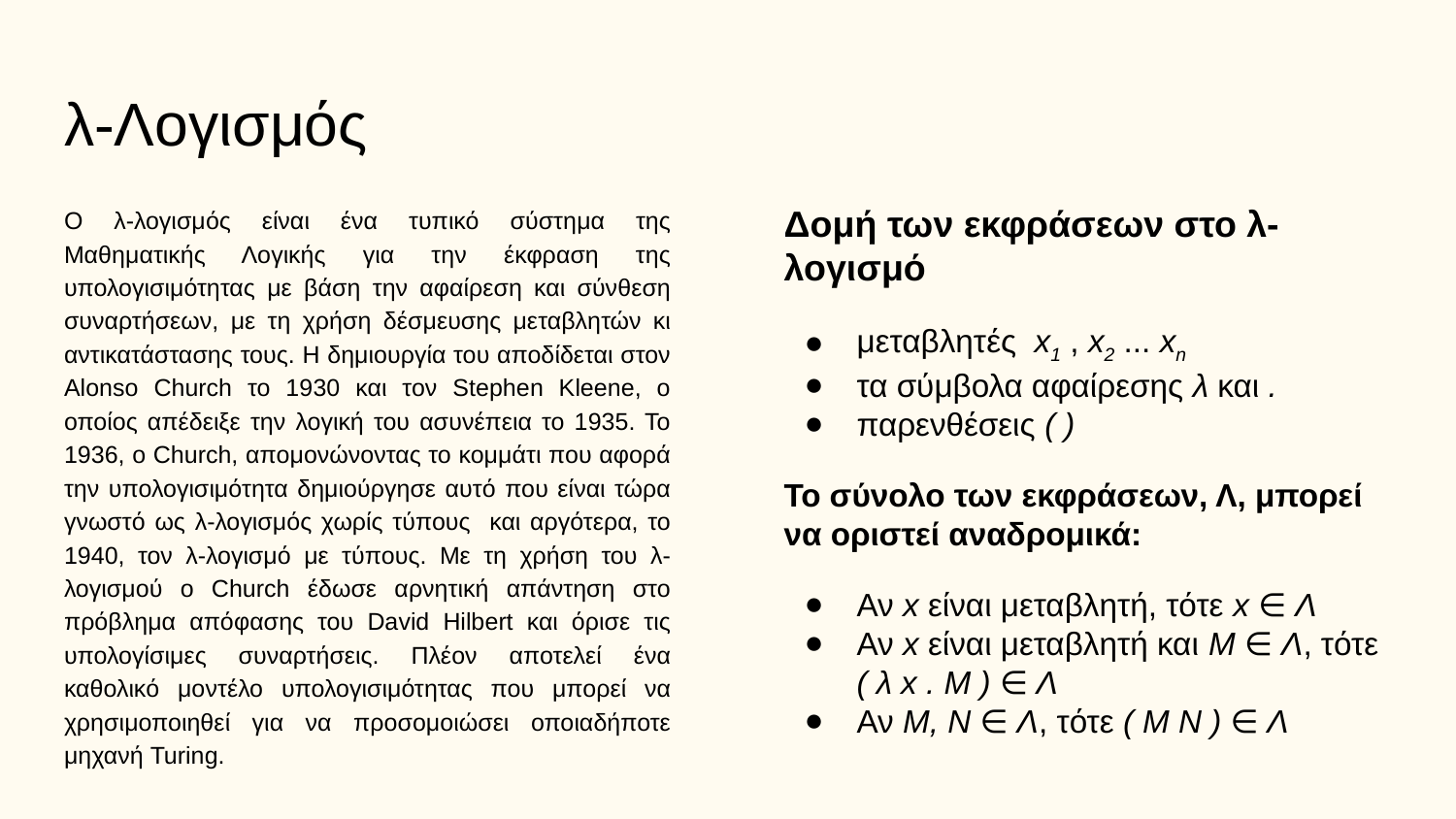

# λ-Λογισμός
Ο λ-λογισμός είναι ένα τυπικό σύστημα της Μαθηματικής Λογικής για την έκφραση της υπολογισιμότητας με βάση την αφαίρεση και σύνθεση συναρτήσεων, με τη χρήση δέσμευσης μεταβλητών κι αντικατάστασης τους. Η δημιουργία του αποδίδεται στον Alonso Church το 1930 και τον Stephen Kleene, ο οποίος απέδειξε την λογική του ασυνέπεια το 1935. Το 1936, ο Church, απομονώνοντας το κομμάτι που αφορά την υπολογισιμότητα δημιούργησε αυτό που είναι τώρα γνωστό ως λ-λογισμός χωρίς τύπους  και αργότερα, το 1940, τον λ-λογισμό με τύπους. Με τη χρήση του λ-λογισμού ο Church έδωσε αρνητική απάντηση στο πρόβλημα απόφασης του David Hilbert και όρισε τις υπολογίσιμες συναρτήσεις. Πλέον αποτελεί ένα καθολικό μοντέλο υπολογισιμότητας που μπορεί να χρησιμοποιηθεί για να προσομοιώσει οποιαδήποτε μηχανή Turing.
Δομή των εκφράσεων στο λ-λογισμό
μεταβλητές  x1 , x2 ... xn
τα σύμβολα αφαίρεσης λ και .
παρενθέσεις ( )
Το σύνολο των εκφράσεων, Λ, μπορεί να οριστεί αναδρομικά:
Αν x είναι μεταβλητή, τότε x ∈ Λ
Αν x είναι μεταβλητή και M ∈ Λ, τότε  ( λ x . M ) ∈ Λ
Αν M, N ∈ Λ, τότε ( M N ) ∈ Λ